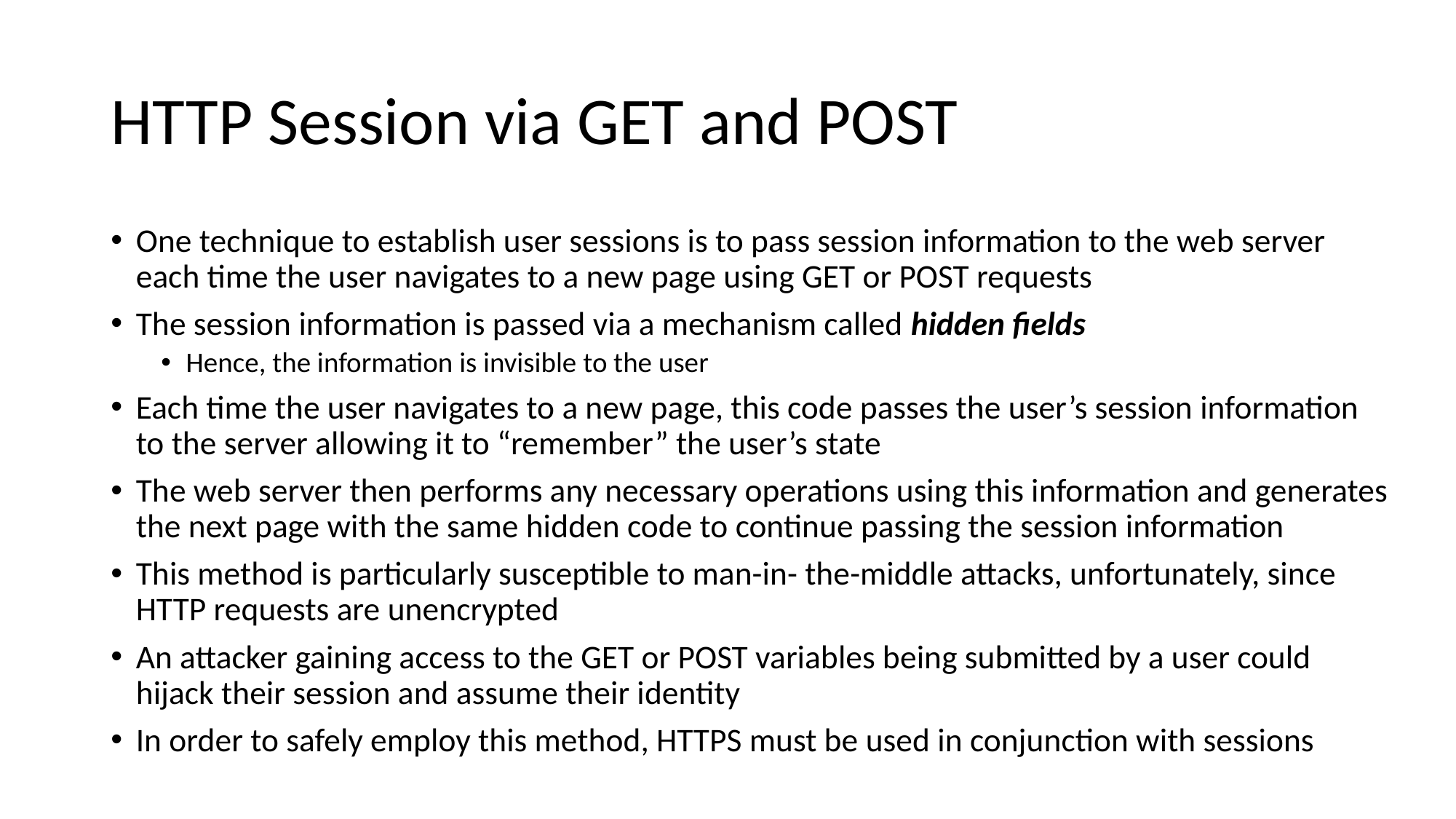

# HTTP Session via GET and POST
One technique to establish user sessions is to pass session information to the web server each time the user navigates to a new page using GET or POST requests
The session information is passed via a mechanism called hidden fields
Hence, the information is invisible to the user
Each time the user navigates to a new page, this code passes the user’s session information to the server allowing it to “remember” the user’s state
The web server then performs any necessary operations using this information and generates the next page with the same hidden code to continue passing the session information
This method is particularly susceptible to man-in- the-middle attacks, unfortunately, since HTTP requests are unencrypted
An attacker gaining access to the GET or POST variables being submitted by a user could hijack their session and assume their identity
In order to safely employ this method, HTTPS must be used in conjunction with sessions